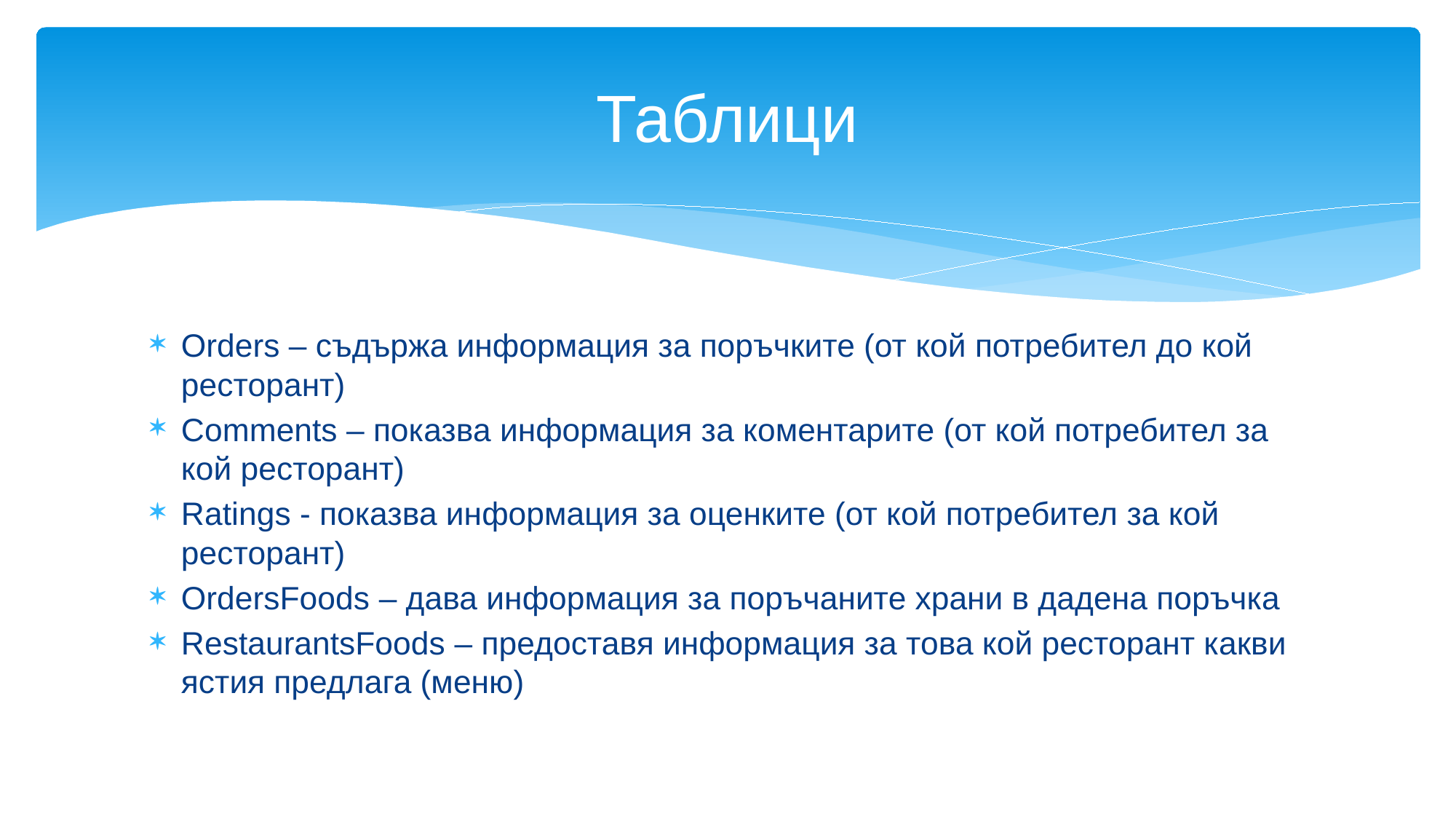

# Таблици
Orders – съдържа информация за поръчките (от кой потребител до кой ресторант)
Comments – показва информация за коментарите (от кой потребител за кой ресторант)
Ratings - показва информация за оценките (от кой потребител за кой ресторант)
OrdersFoods – дава информация за поръчаните храни в дадена поръчка
RestaurantsFoods – предоставя информация за това кой ресторант какви ястия предлага (меню)